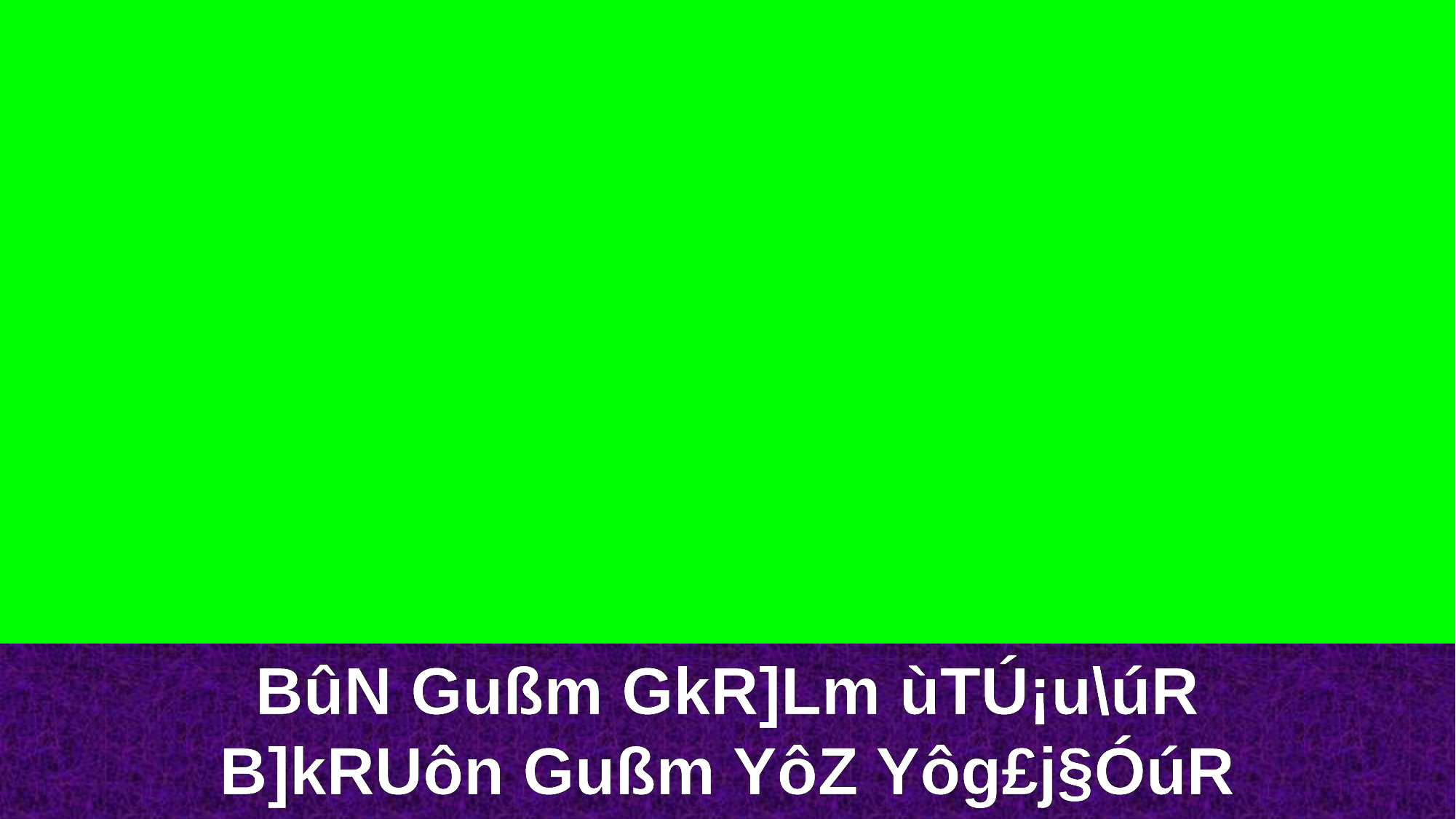

BûN Gußm GkR]Lm ùTÚ¡u\úR B]kRUôn Gußm YôZ Yôg£j§ÓúR